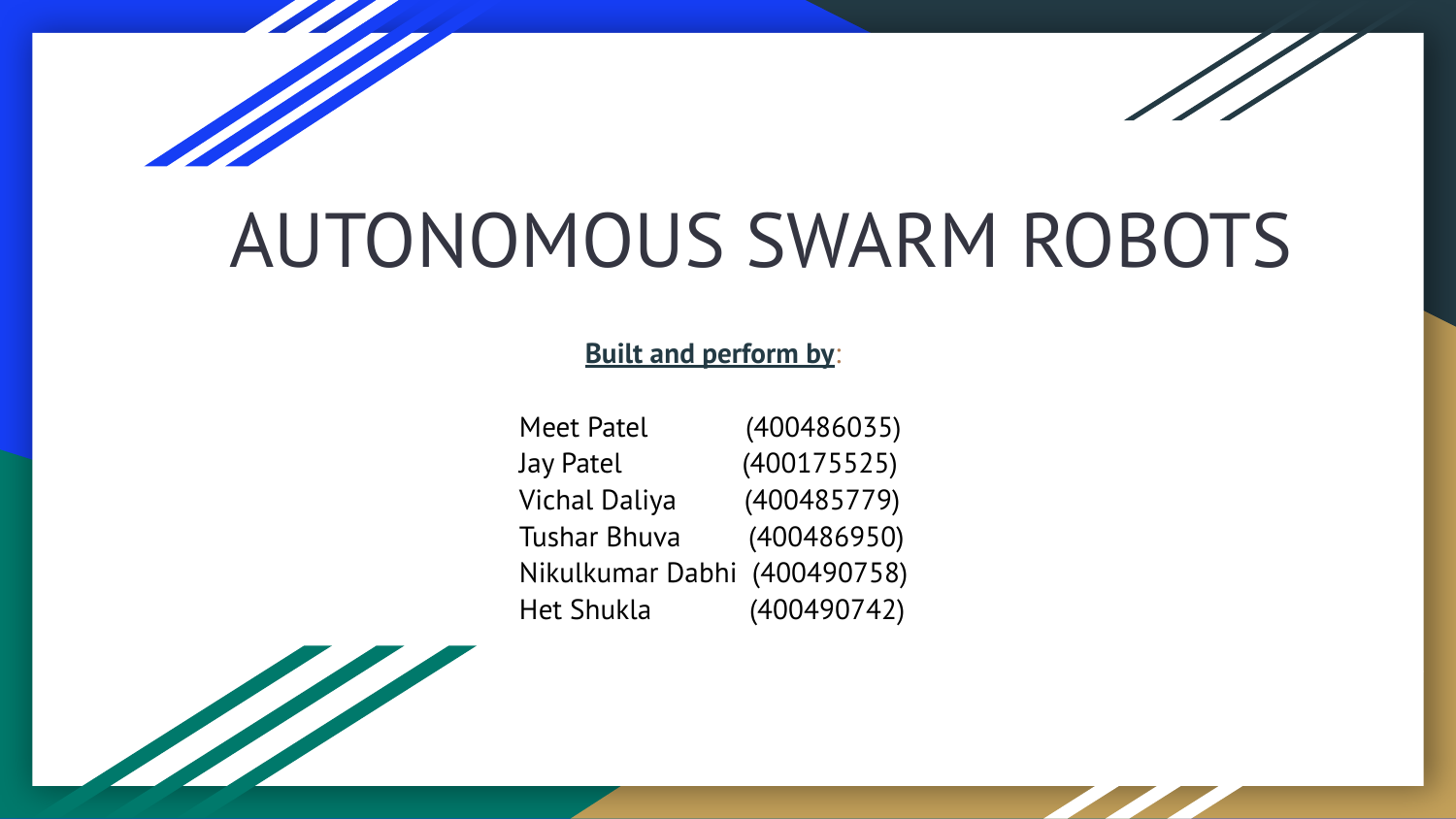

# AUTONOMOUS SWARM ROBOTS
Built and perform by:

Meet Patel             (400486035)
Jay Patel                (400175525)
Vichal Daliya         (400485779)
Tushar Bhuva         (400486950)
Nikulkumar Dabhi  (400490758)
Het Shukla             (400490742)